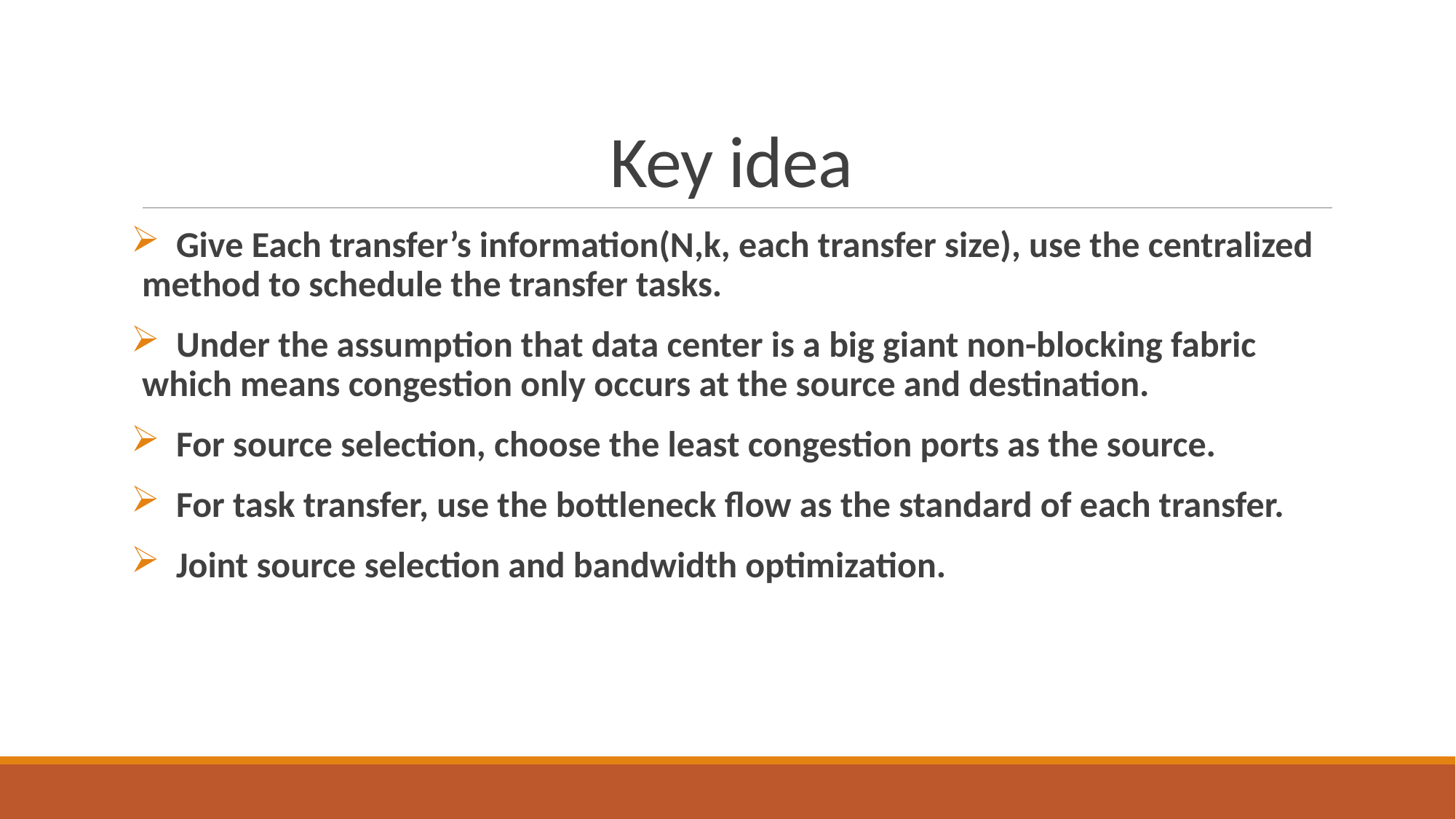

# Key idea
  Give Each transfer’s information(N,k, each transfer size), use the centralized method to schedule the transfer tasks.
  Under the assumption that data center is a big giant non-blocking fabric which means congestion only occurs at the source and destination.
  For source selection, choose the least congestion ports as the source.
  For task transfer, use the bottleneck flow as the standard of each transfer.
  Joint source selection and bandwidth optimization.